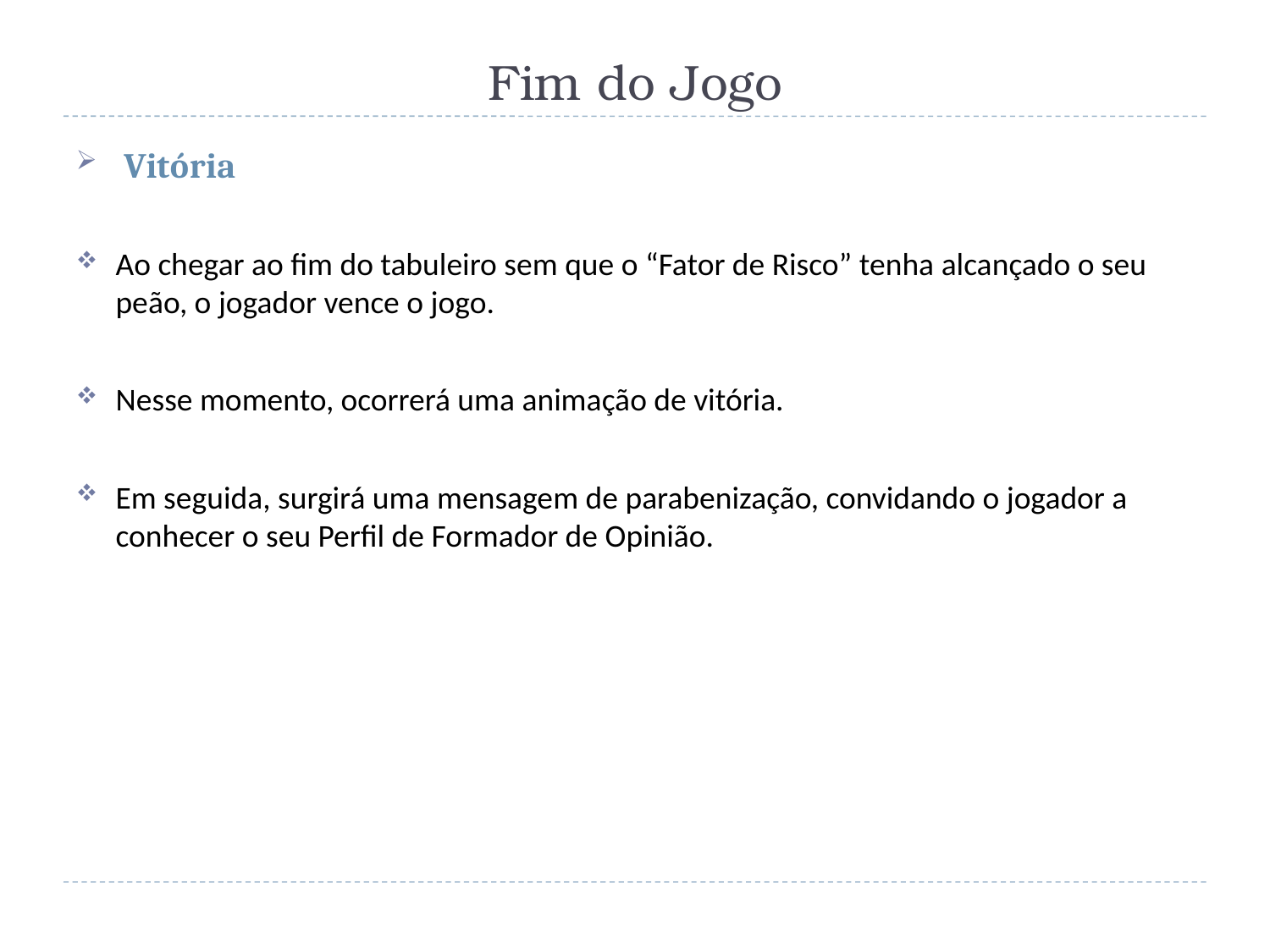

# Fim do Jogo
Vitória

Ao chegar ao fim do tabuleiro sem que o “Fator de Risco” tenha alcançado o seu peão, o jogador vence o jogo.

Nesse momento, ocorrerá uma animação de vitória.

Em seguida, surgirá uma mensagem de parabenização, convidando o jogador a conhecer o seu Perfil de Formador de Opinião.